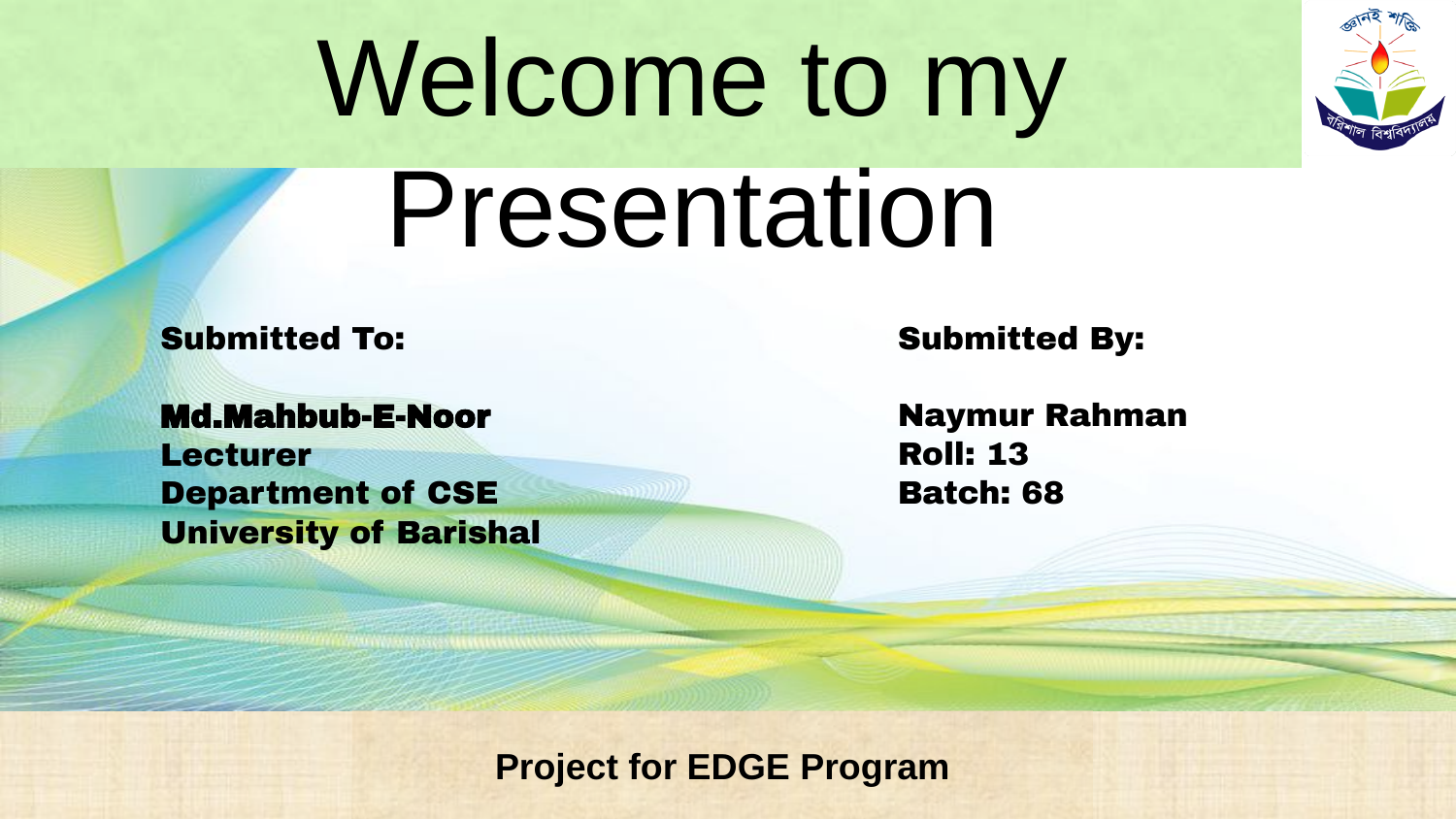

Welcome to my Presentation
Submitted By:

Naymur Rahman
Roll: 13
Batch: 68

Submitted To:

Md.Mahbub-E-Noor
Lecturer
Department of CSE
University of Barishal